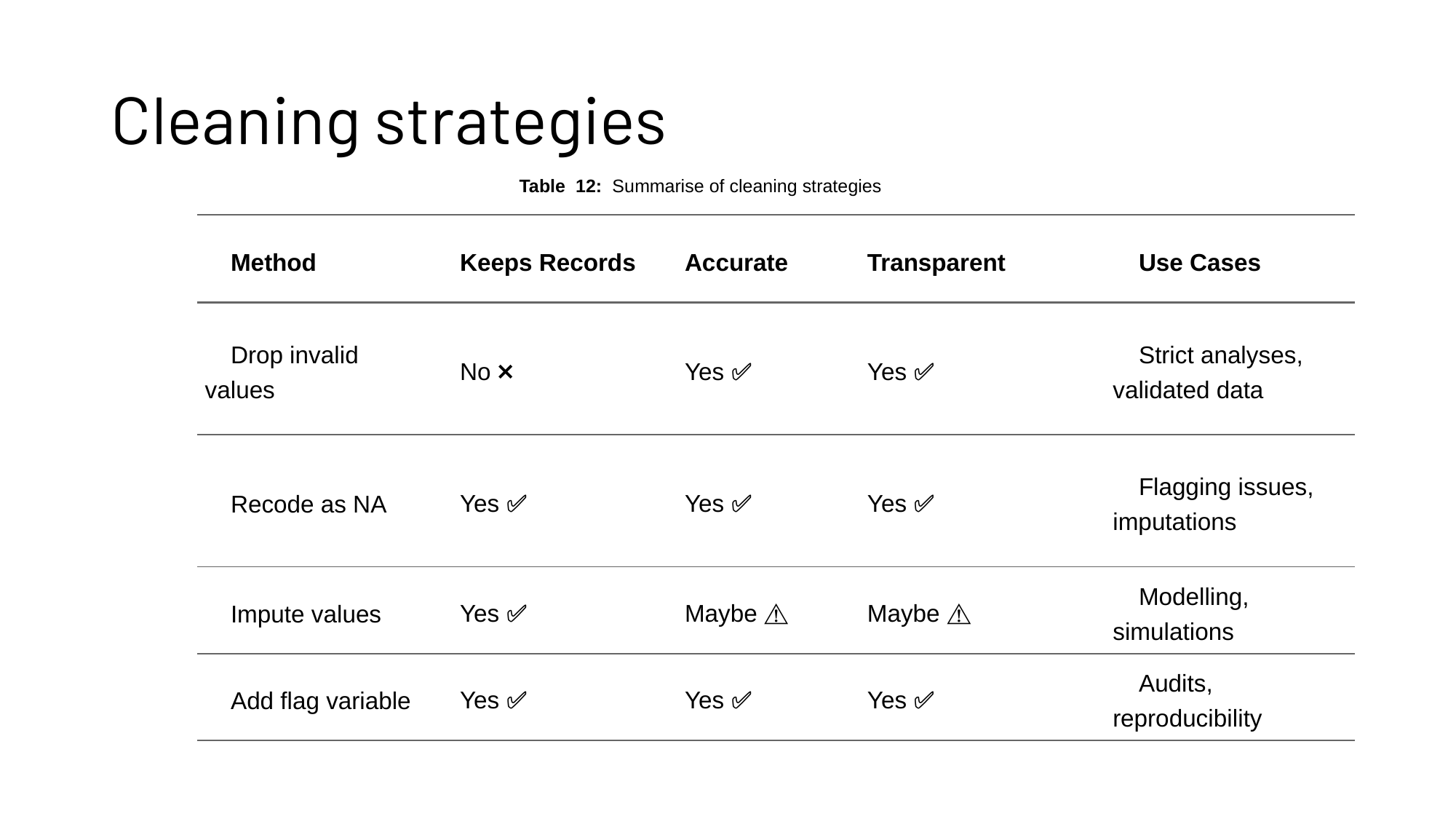

# Cleaning strategies
Table  12:  Summarise of cleaning strategies

| Method | Keeps Records | Accurate | Transparent | Use Cases |
| --- | --- | --- | --- | --- |
| Drop invalid values | No ❌ | Yes ✅ | Yes ✅ | Strict analyses, validated data |
| Recode as NA | Yes ✅ | Yes ✅ | Yes ✅ | Flagging issues, imputations |
| Impute values | Yes ✅ | Maybe ⚠️ | Maybe ⚠️ | Modelling, simulations |
| Add flag variable | Yes ✅ | Yes ✅ | Yes ✅ | Audits, reproducibility |